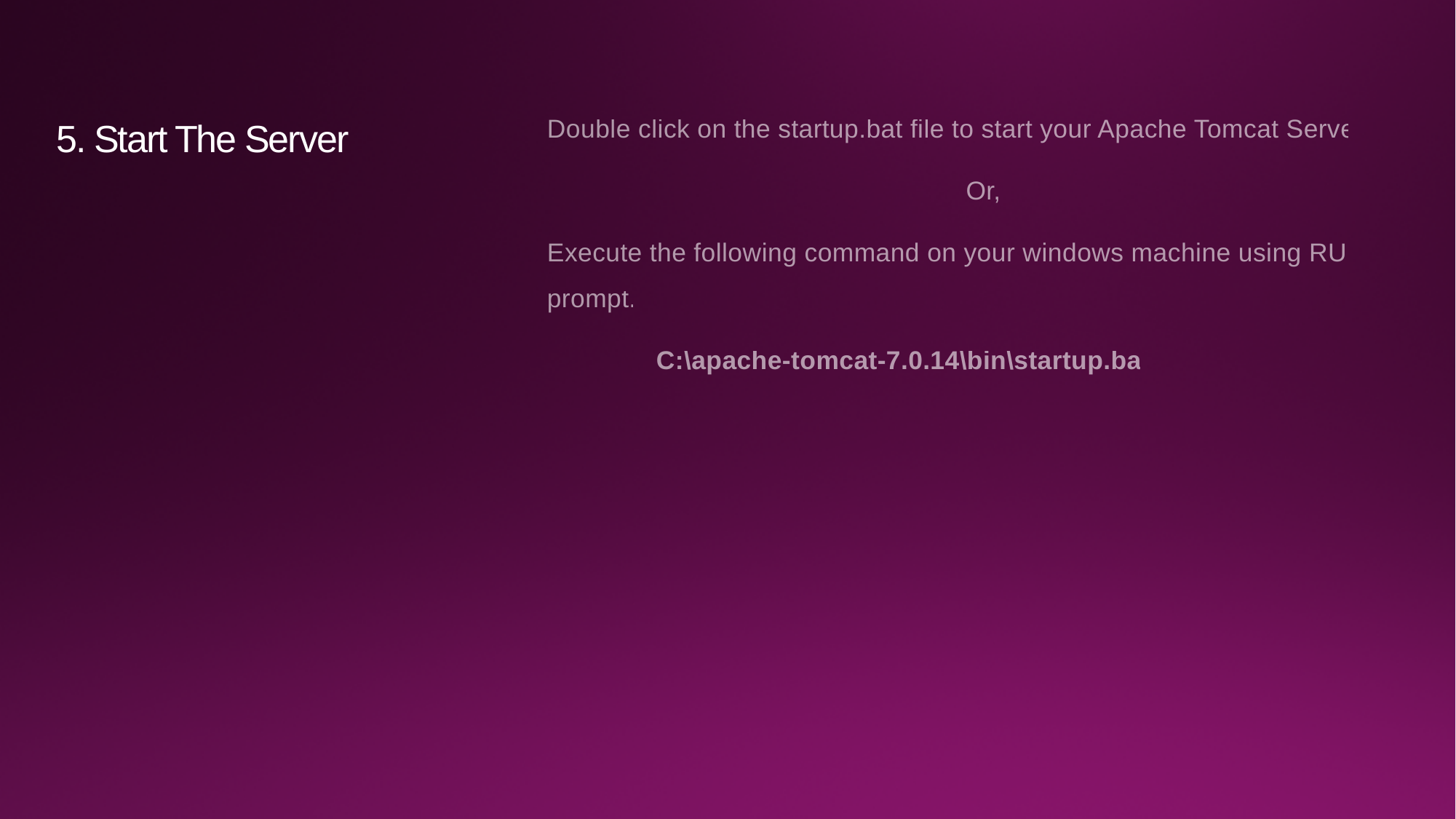

# 5. Start The Server
Double click on the startup.bat file to start your Apache Tomcat Server.
Or,
Execute the following command on your windows machine using RUN prompt.
	C:\apache-tomcat-7.0.14\bin\startup.bat